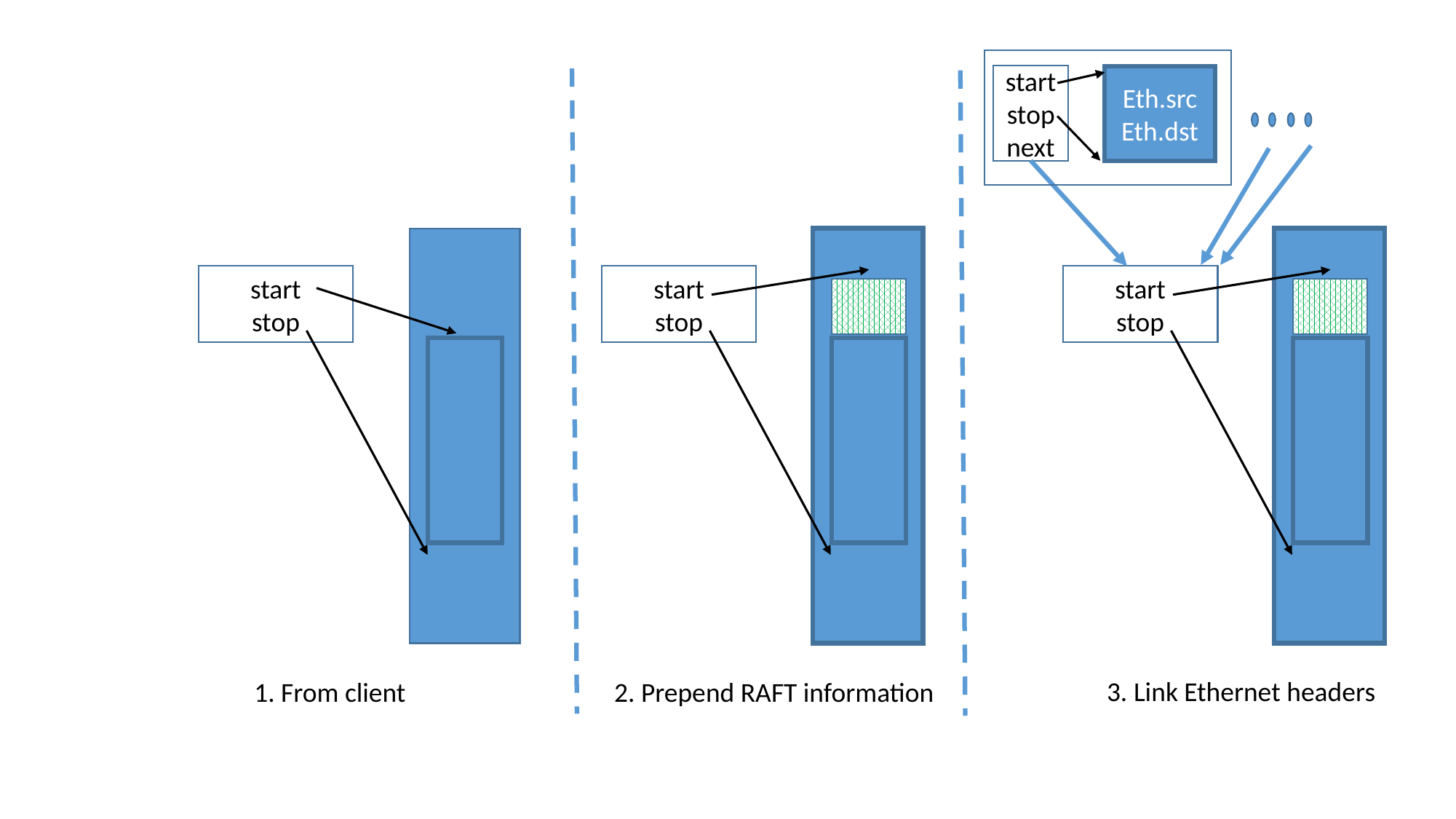

start
stop
next
Eth.src
Eth.dst

start
stop
start
stop
start
stop

3. Link Ethernet headers
1. From client
2. Prepend RAFT information